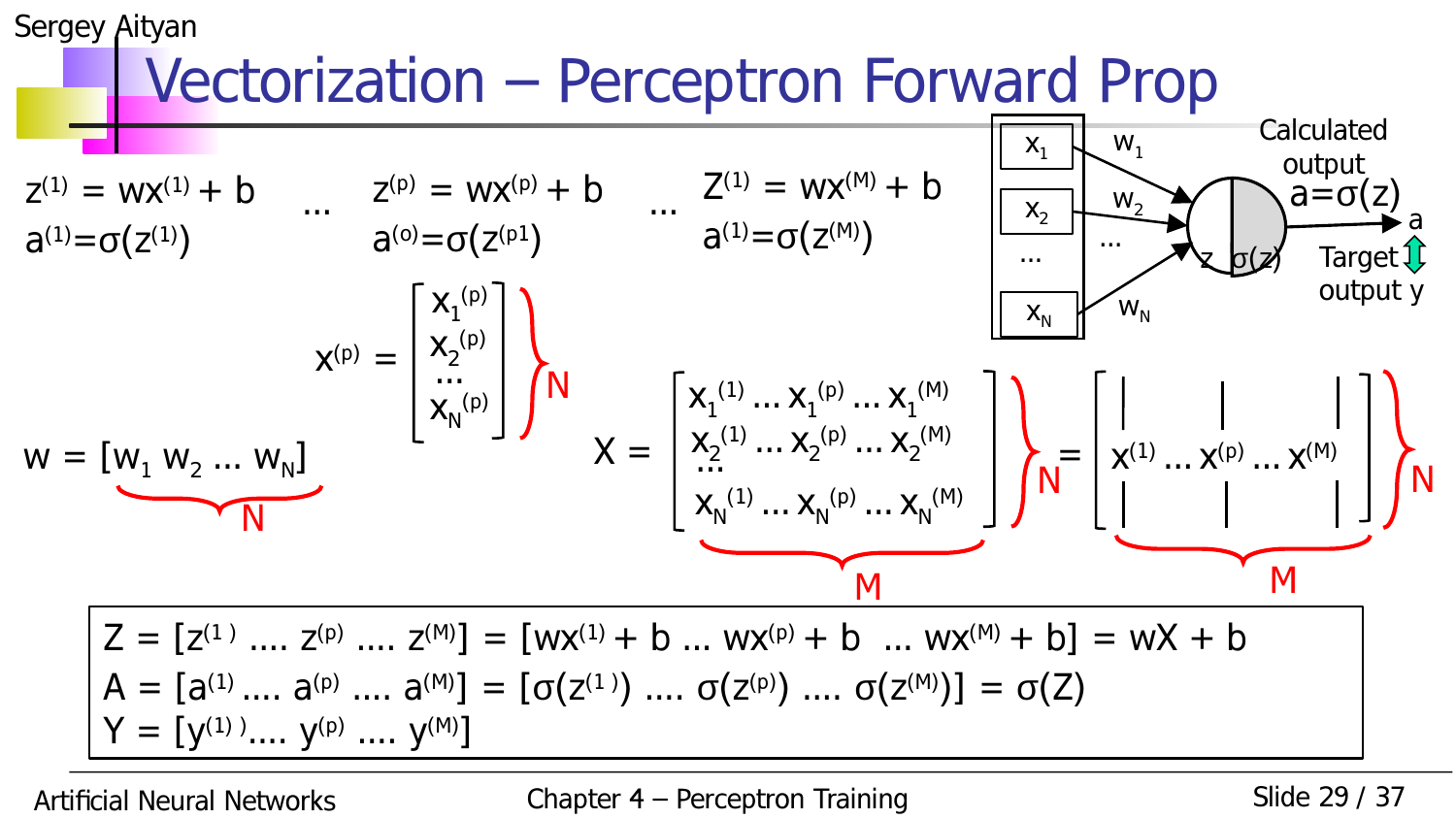

# Vectorization – Perceptron Forward Prop
Calculated output

x1
x2
…
xN
w1
w2
…
wN
a=σ(z)

z  σ(z)
a

Target output y
Z(1) = wx(M) + b
a(1)=σ(z(M))
z(p) = wx(p) + b
a(o)=σ(z(p1)
z(1) = wx(1) + b
a(1)=σ(z(1))
…
…
x1(p)

x(p) =
…

N
x2(p)
xN(p)
x1(1) … x1(p) … x1(M)

X =
…

N
M
x2(1) … x2(p) … x2(M)
xN(1) … xN(p) … xN(M)

=

x(1) … x(p) … x(M)
N
M

w = [w1 w2 … wN]
N
Z = [z(1 ) …. z(p) …. z(M)] = [wx(1) + b … wx(p) + b  … wx(M) + b] = wX + b
A = [a(1) …. a(p) …. a(M)] = [σ(z(1 )) …. σ(z(p)) …. σ(z(M))] = σ(Z)
Y = [y(1) )…. y(p) …. y(M)]